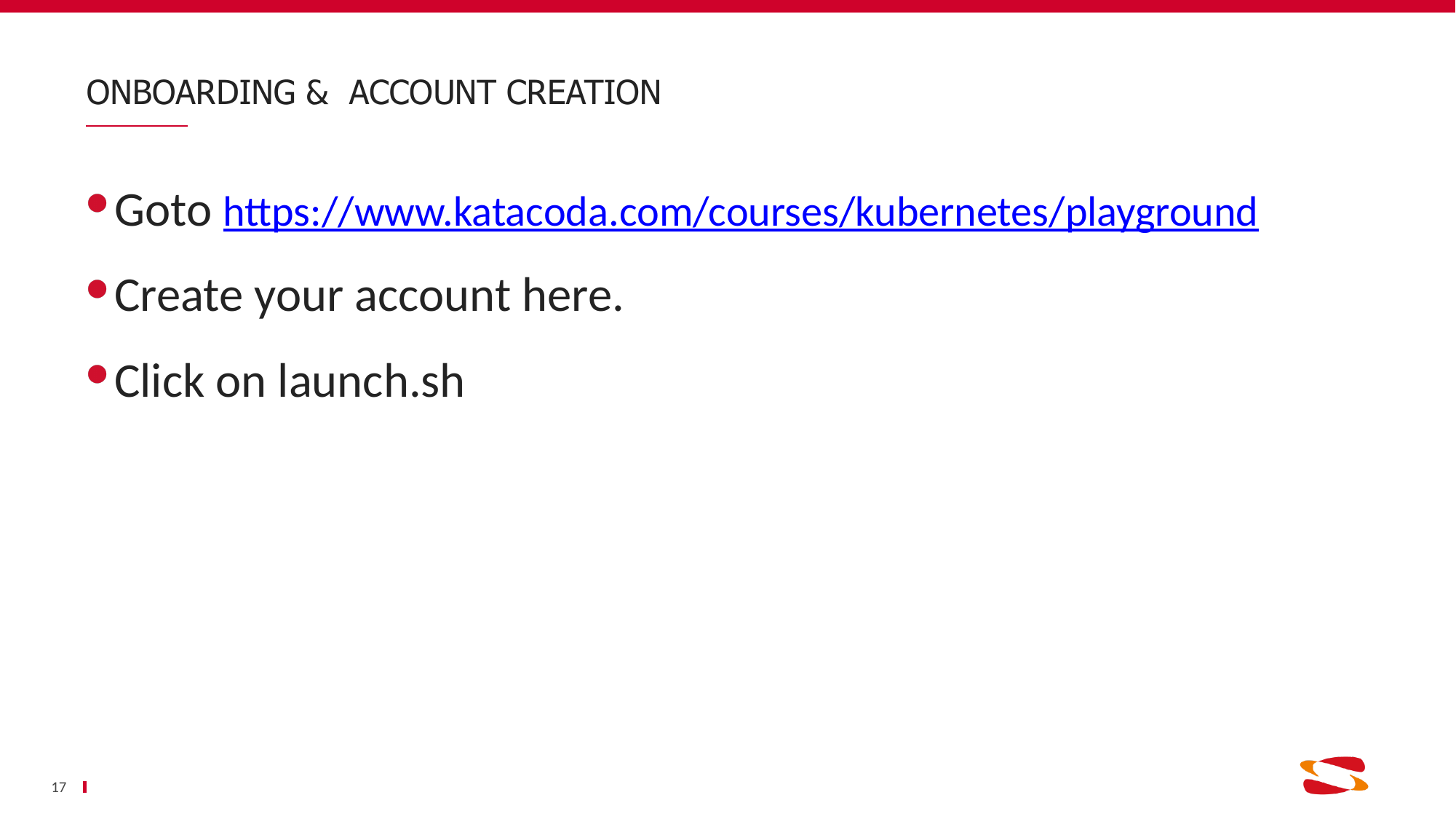

# Onboarding &  Account Creation
Goto https://www.katacoda.com/courses/kubernetes/playground
Create your account here.
Click on launch.sh

17